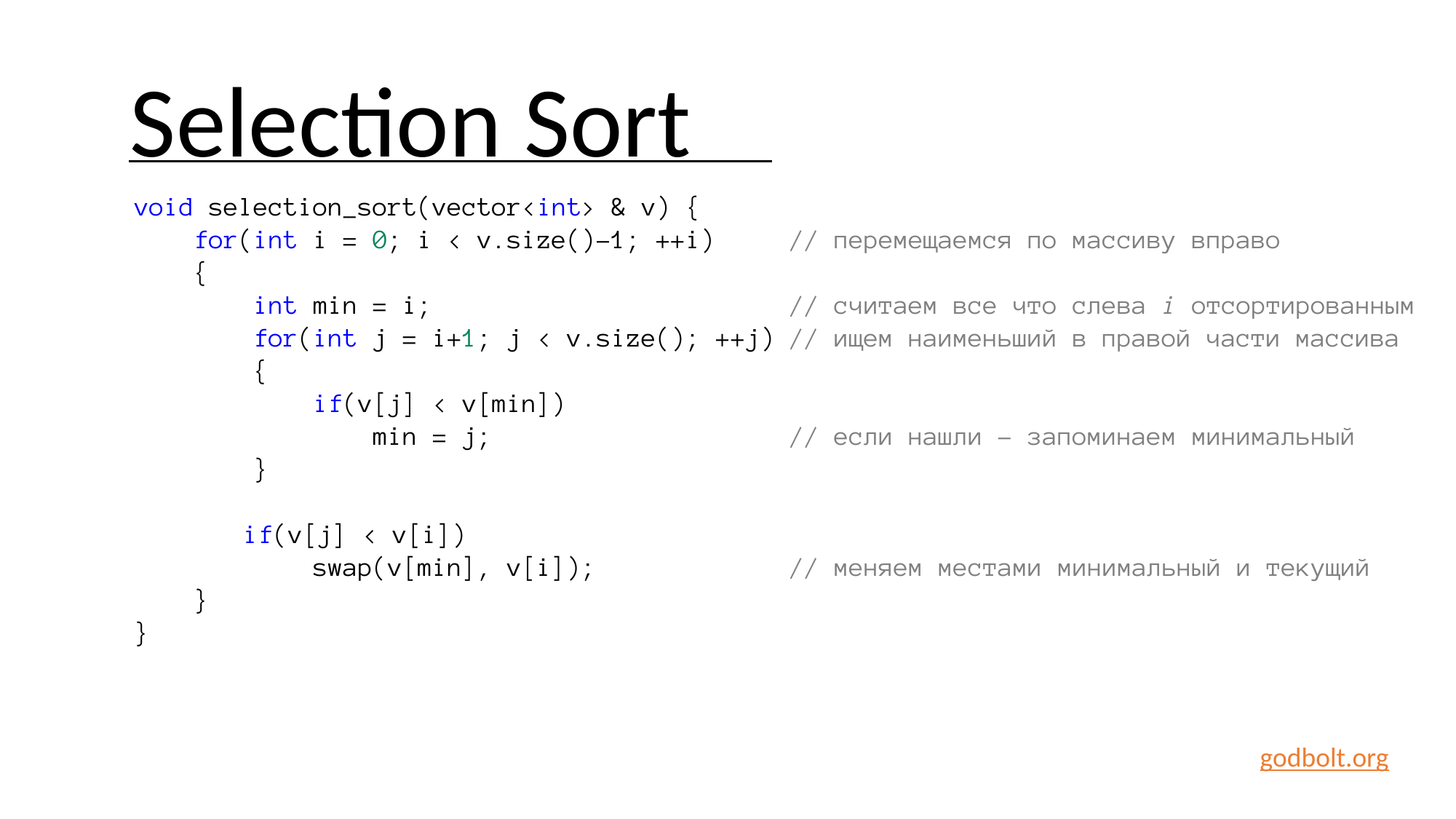

Selection Sort
void selection_sort(vector<int> & v) {
    for(int i = 0; i < v.size()-1; ++i)	// перемещаемся по массиву вправо
    {
        int min = i;				// считаем все что слева i отсортированным
        for(int j = i+1; j < v.size(); ++j)	// ищем наименьший в правой части массива
        {
            if(v[j] < v[min])
                min = j;			// если нашли - запоминаем минимальный
        }

	if(v[j] < v[i])
            swap(v[min], v[i]);		// меняем местами минимальный и текущий
    }
}
godbolt.org